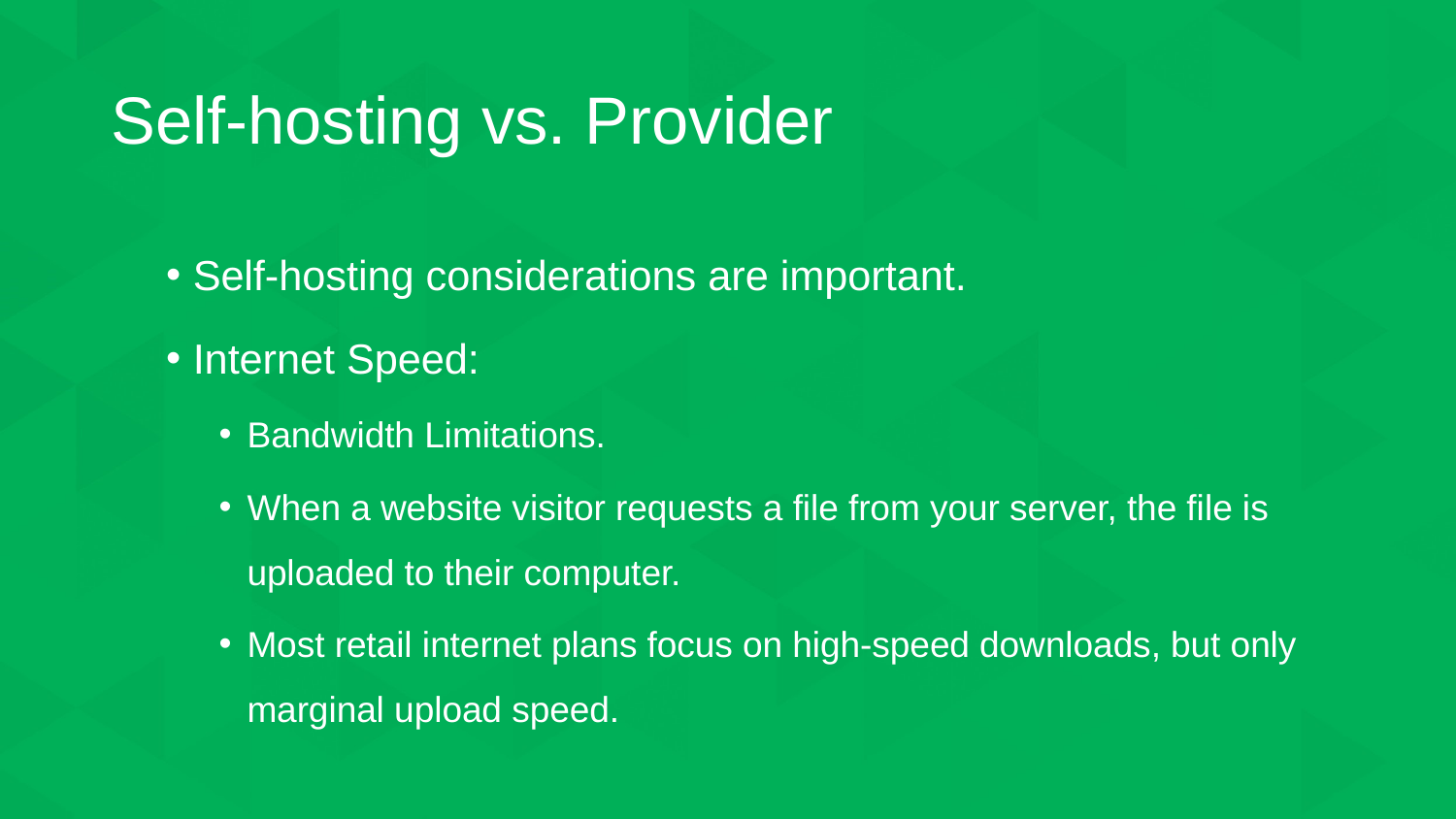

# Self-hosting vs. Provider
Self-hosting considerations are important.
Internet Speed:
Bandwidth Limitations.
When a website visitor requests a file from your server, the file is uploaded to their computer.
Most retail internet plans focus on high-speed downloads, but only marginal upload speed.